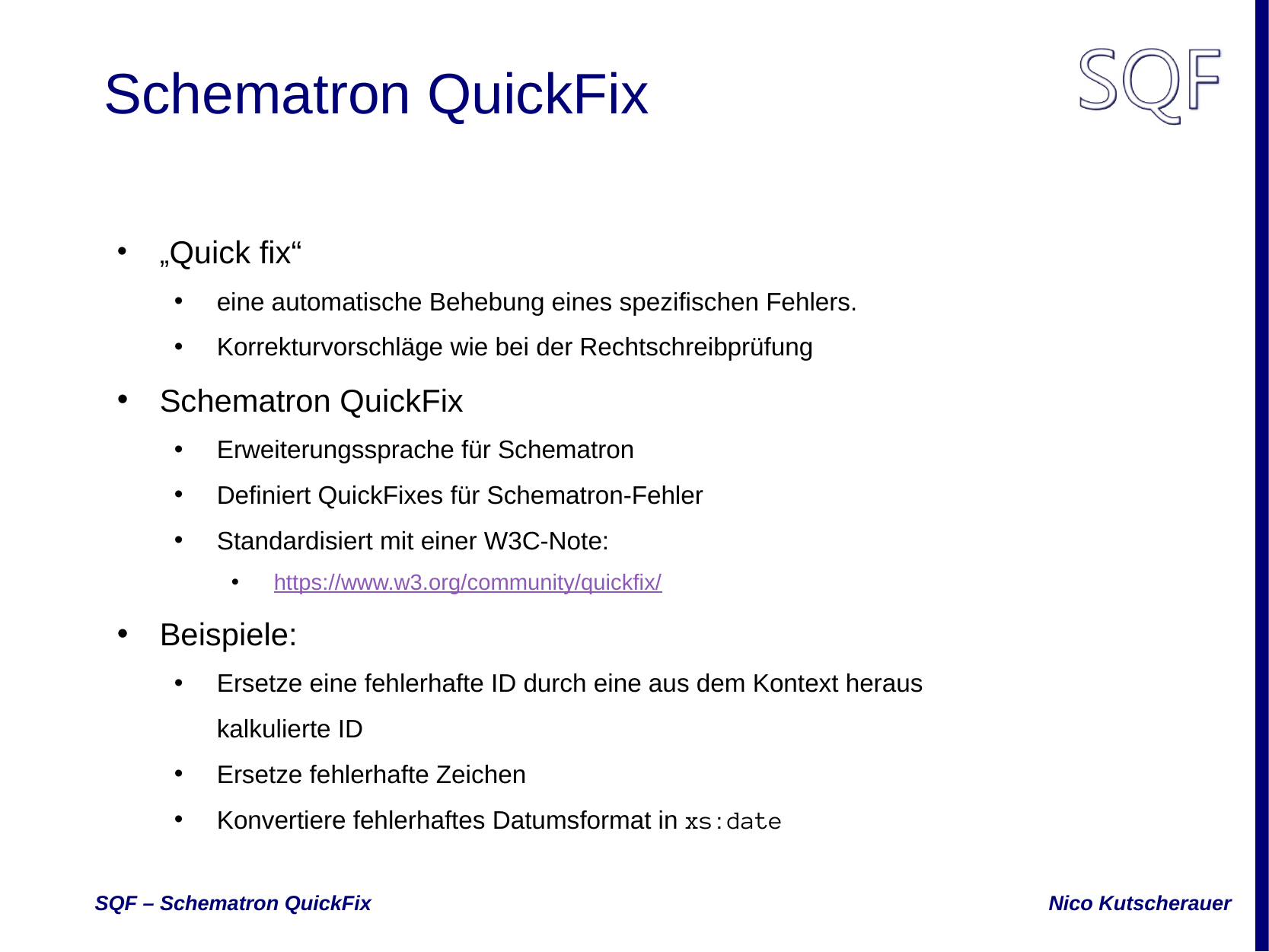

# Schematron QuickFix
„Quick fix“
eine automatische Behebung eines spezifischen Fehlers.
Korrekturvorschläge wie bei der Rechtschreibprüfung
Schematron QuickFix
Erweiterungssprache für Schematron
Definiert QuickFixes für Schematron-Fehler
Standardisiert mit einer W3C-Note:
https://www.w3.org/community/quickfix/
Beispiele:
Ersetze eine fehlerhafte ID durch eine aus dem Kontext heraus kalkulierte ID
Ersetze fehlerhafte Zeichen
Konvertiere fehlerhaftes Datumsformat in xs:date